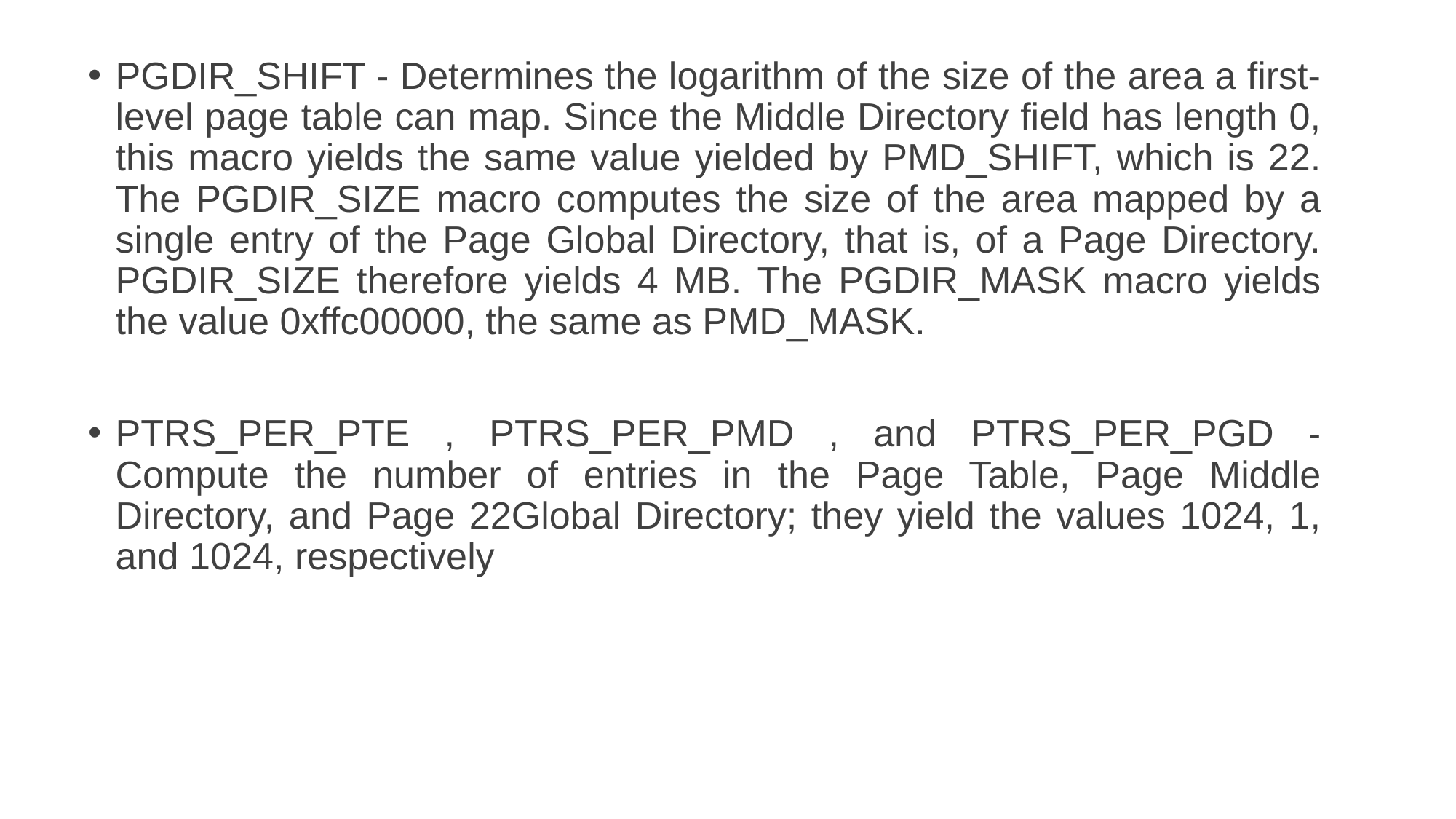

PGDIR_SHIFT - Determines the logarithm of the size of the area a first-level page table can map. Since the Middle Directory field has length 0, this macro yields the same value yielded by PMD_SHIFT, which is 22. The PGDIR_SIZE macro computes the size of the area mapped by a single entry of the Page Global Directory, that is, of a Page Directory. PGDIR_SIZE therefore yields 4 MB. The PGDIR_MASK macro yields the value 0xffc00000, the same as PMD_MASK.

PTRS_PER_PTE , PTRS_PER_PMD , and PTRS_PER_PGD - Compute the number of entries in the Page Table, Page Middle Directory, and Page 22Global Directory; they yield the values 1024, 1, and 1024, respectively